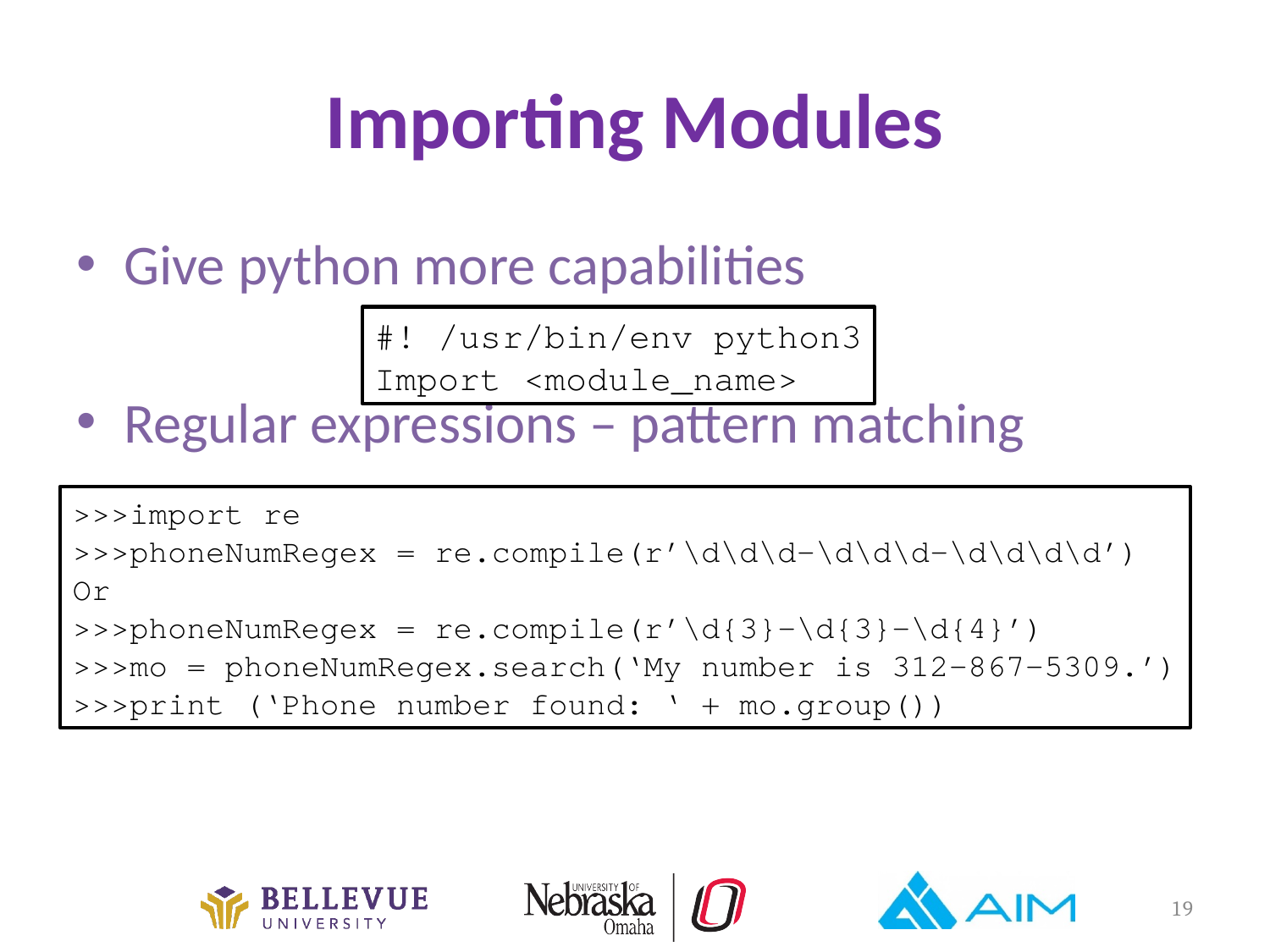

# Importing Modules
Give python more capabilities

Regular expressions – pattern matching

#! /usr/bin/env python3
Import <module_name>
>>>import re
>>>phoneNumRegex = re.compile(r’\d\d\d-\d\d\d-\d\d\d\d’)
Or
>>>phoneNumRegex = re.compile(r’\d{3}-\d{3}-\d{4}’)
>>>mo = phoneNumRegex.search(‘My number is 312-867-5309.’)
>>>print (‘Phone number found: ‘ + mo.group())
19